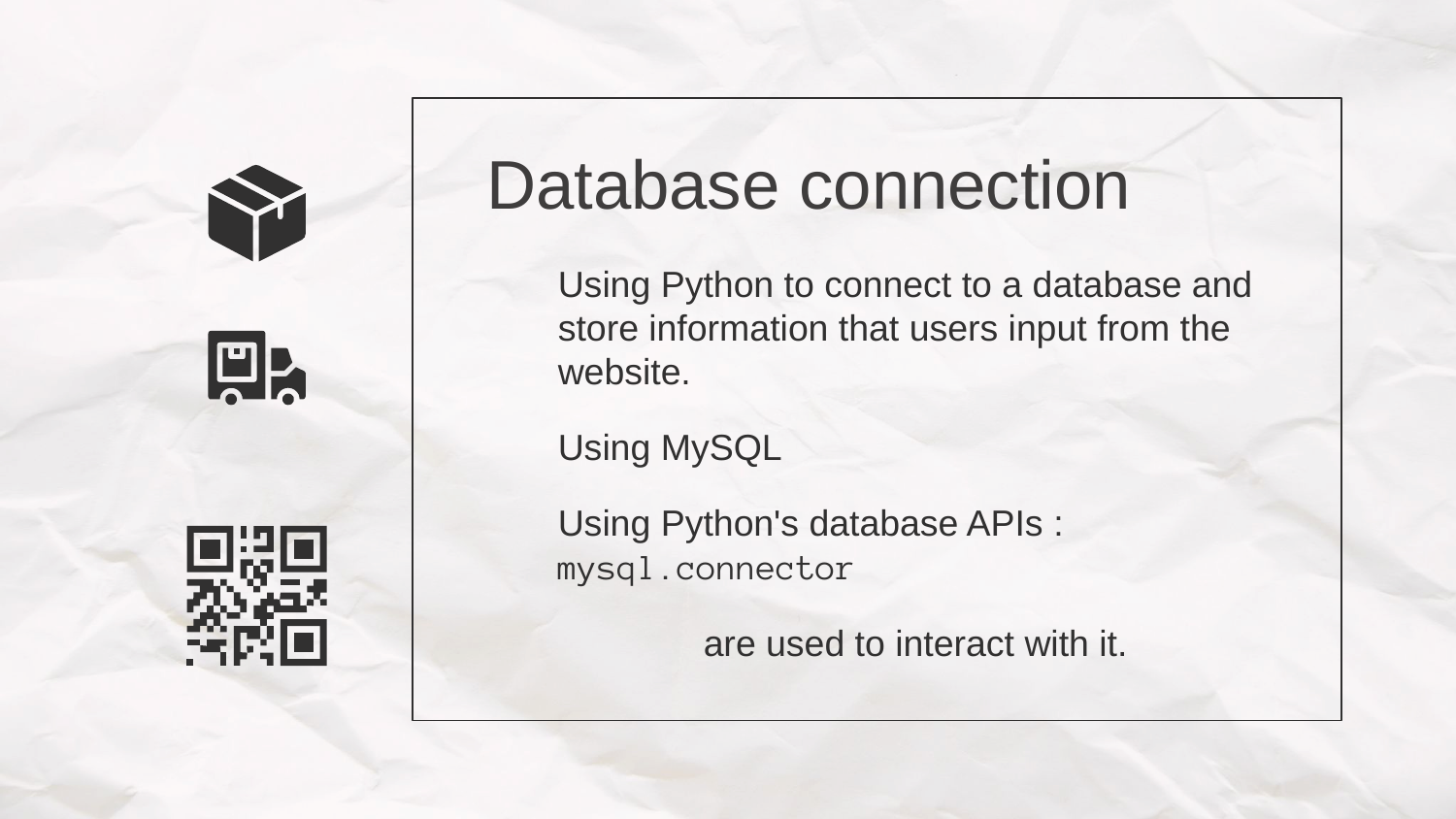

# Database connection

Using Python to connect to a database and store information that users input from the website.
Using MySQL
Using Python's database APIs : mysql.connector
	are used to interact with it.